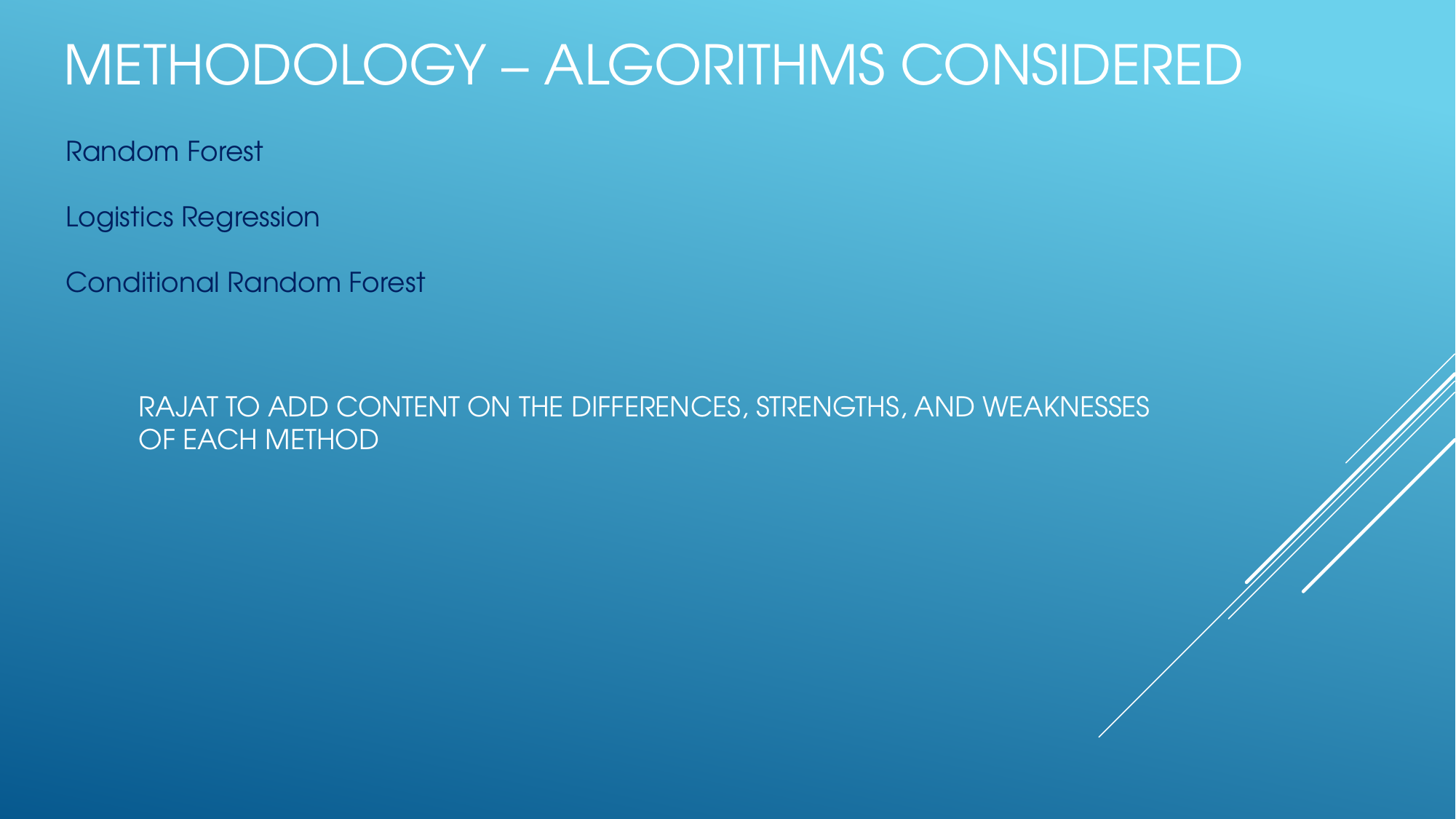

# Methodology – ALGORITHMS Considered
Random Forest

Logistics Regression

Conditional Random Forest
RAJAT TO ADD CONTENT ON THE DIFFERENCES, STRENGTHS, AND WEAKNESSES
OF EACH METHOD